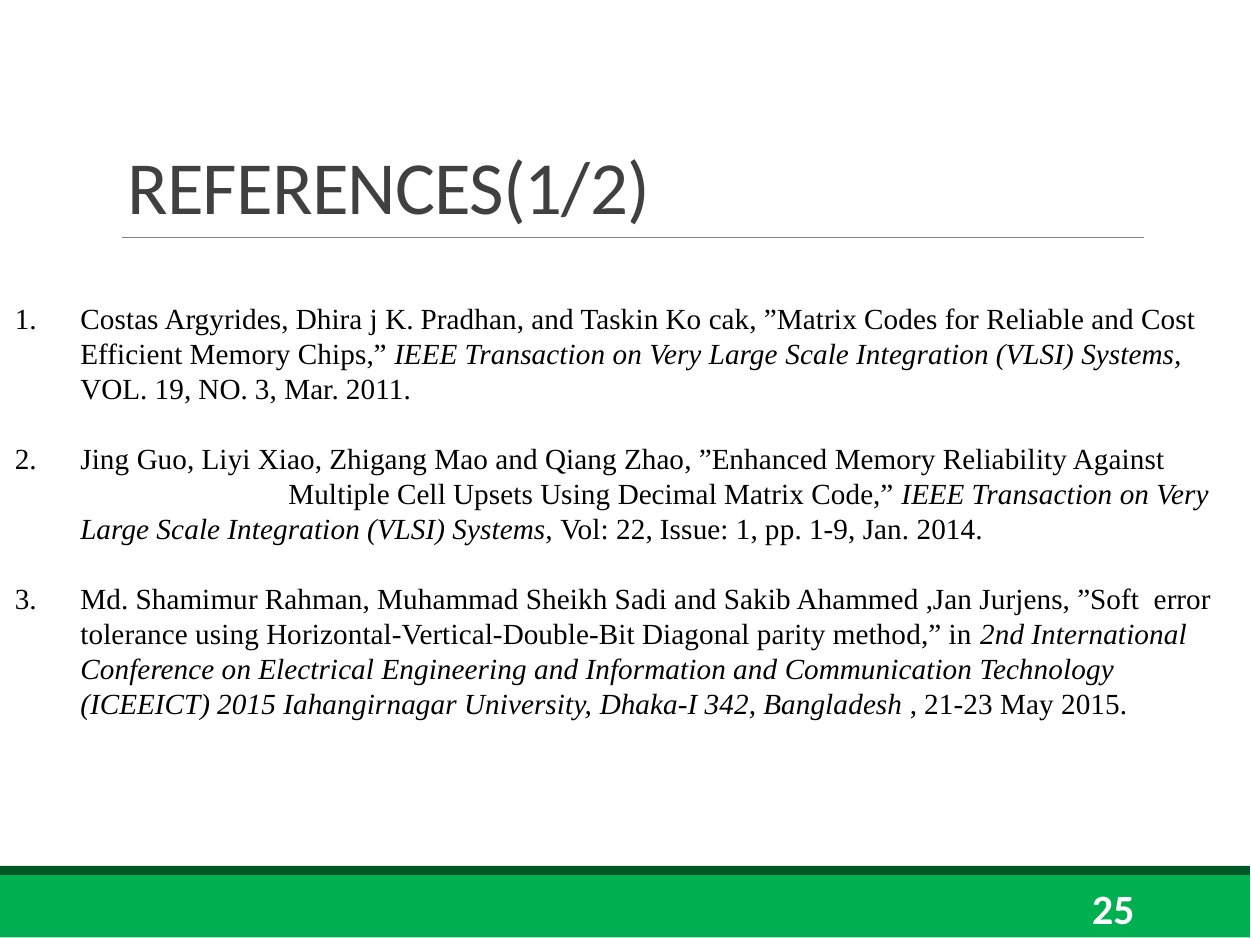

# REFERENCES(1/2)

Costas Argyrides, Dhira j K. Pradhan, and Taskin Ko cak, ”Matrix Codes for Reliable and Cost Efficient Memory Chips,” IEEE Transaction on Very Large Scale Integration (VLSI) Systems, VOL. 19, NO. 3, Mar. 2011.

Jing Guo, Liyi Xiao, Zhigang Mao and Qiang Zhao, ”Enhanced Memory Reliability Against 	        Multiple Cell Upsets Using Decimal Matrix Code,” IEEE Transaction on Very Large Scale Integration (VLSI) Systems, Vol: 22, Issue: 1, pp. 1-9, Jan. 2014.

Md. Shamimur Rahman, Muhammad Sheikh Sadi and Sakib Ahammed ,Jan Jurjens, ”Soft  error tolerance using Horizontal-Vertical-Double-Bit Diagonal parity method,” in 2nd International Conference on Electrical Engineering and Information and Communication Technology (ICEEICT) 2015 Iahangirnagar University, Dhaka-I 342, Bangladesh , 21-23 May 2015.

25